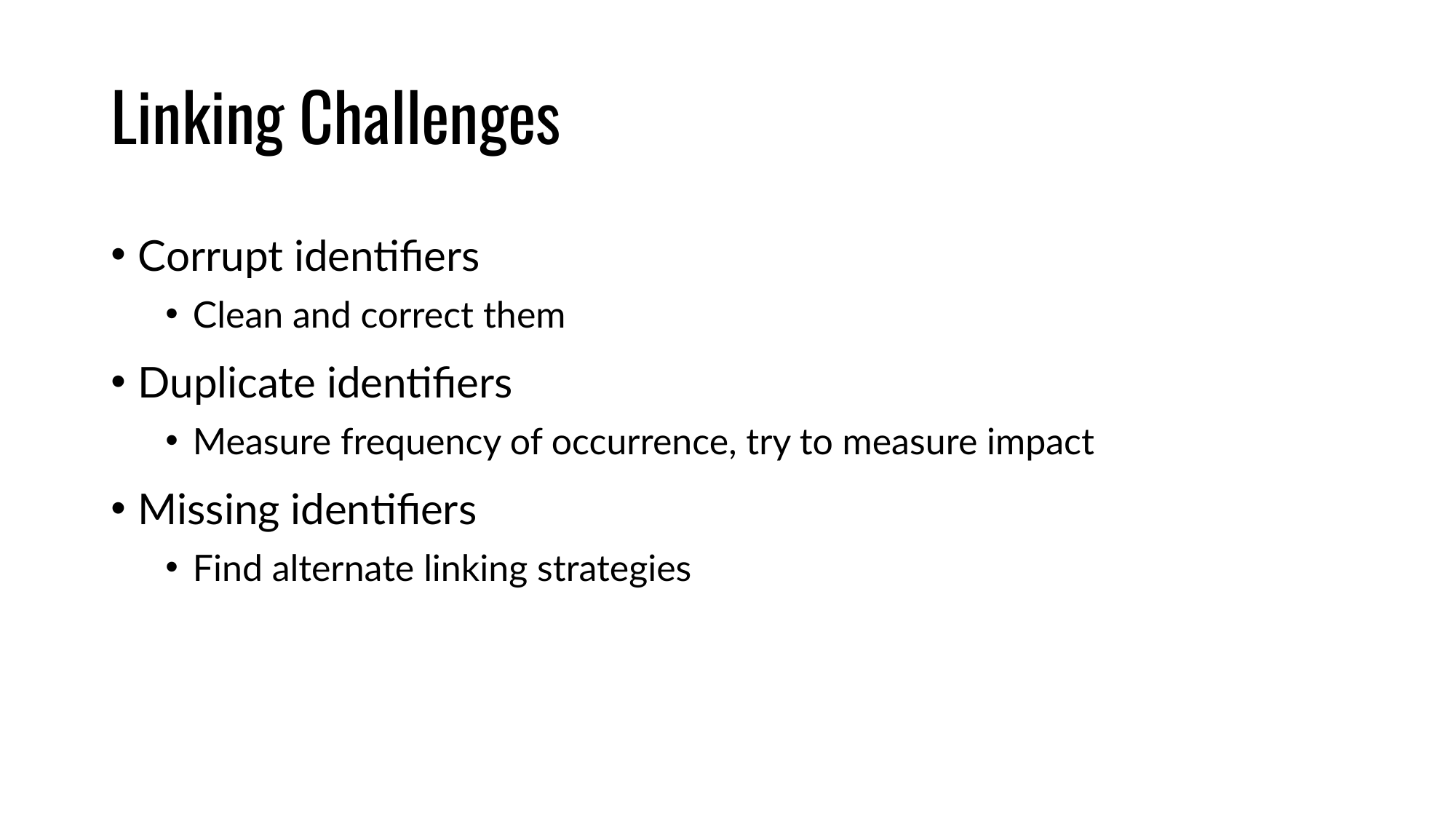

# Linking Challenges
Corrupt identifiers
Clean and correct them
Duplicate identifiers
Measure frequency of occurrence, try to measure impact
Missing identifiers
Find alternate linking strategies